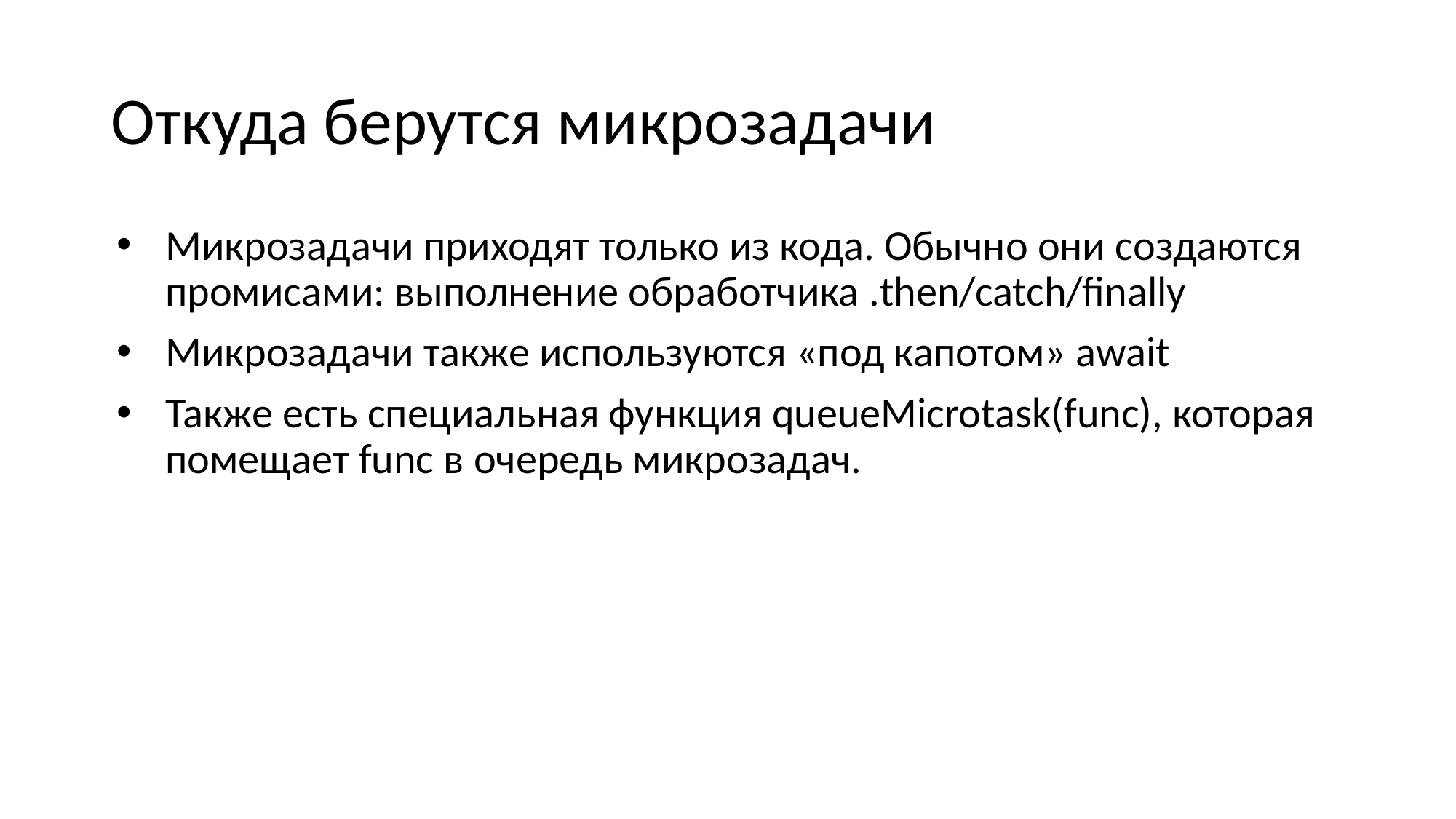

# Откуда берутся микрозадачи
Микрозадачи приходят только из кода. Обычно они создаются промисами: выполнение обработчика .then/catch/finally
Микрозадачи также используются «под капотом» await
Также есть специальная функция queueMicrotask(func), которая помещает func в очередь микрозадач.